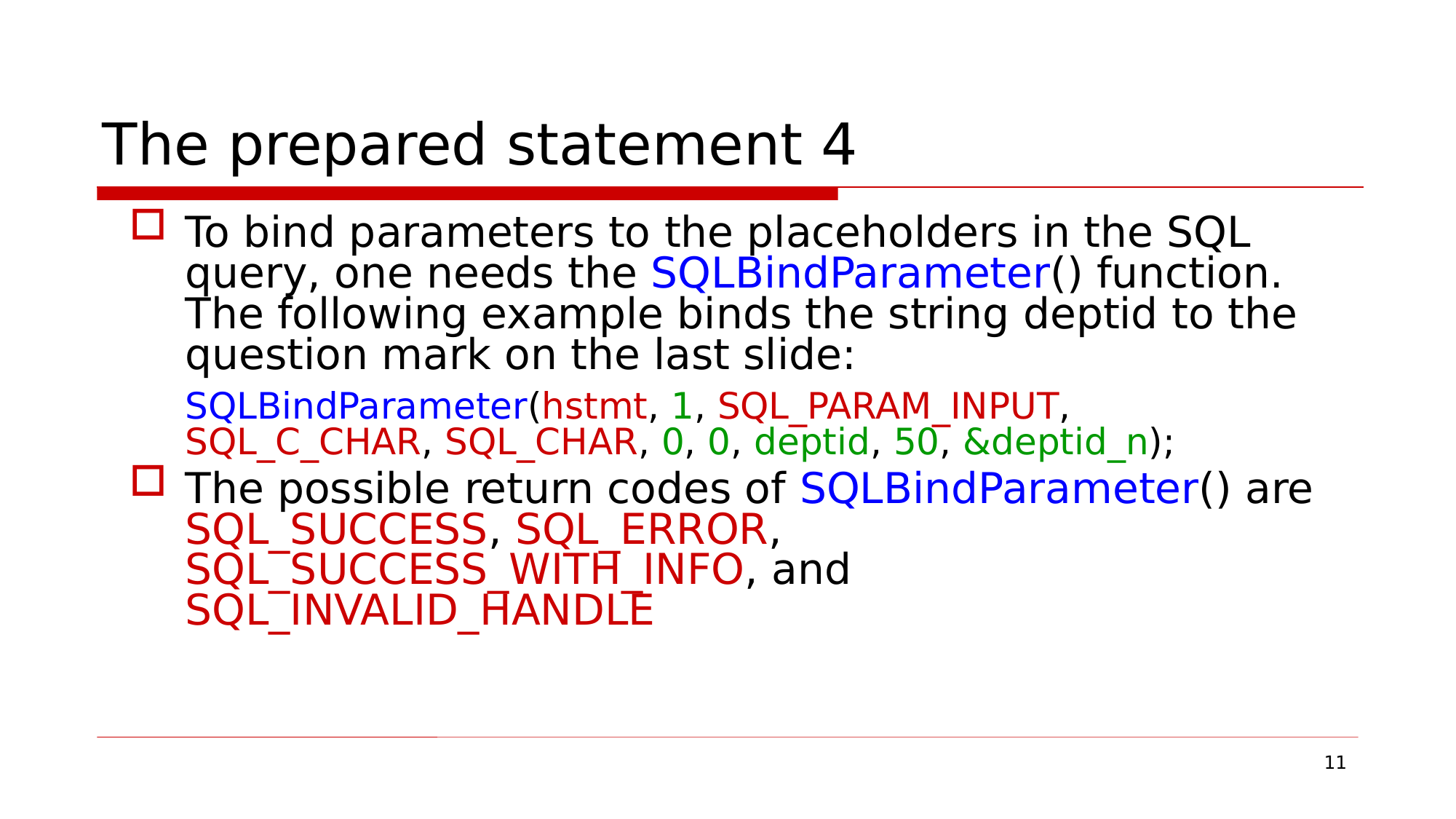

# The prepared statement 4
To bind parameters to the placeholders in the SQL query, one needs the SQLBindParameter() function. The following example binds the string deptid to the question mark on the last slide:
	SQLBindParameter(hstmt, 1, SQL_PARAM_INPUT, SQL_C_CHAR, SQL_CHAR, 0, 0, deptid, 50, &deptid_n);
The possible return codes of SQLBindParameter() are SQL_SUCCESS, SQL_ERROR, SQL_SUCCESS_WITH_INFO, and SQL_INVALID_HANDLE
11